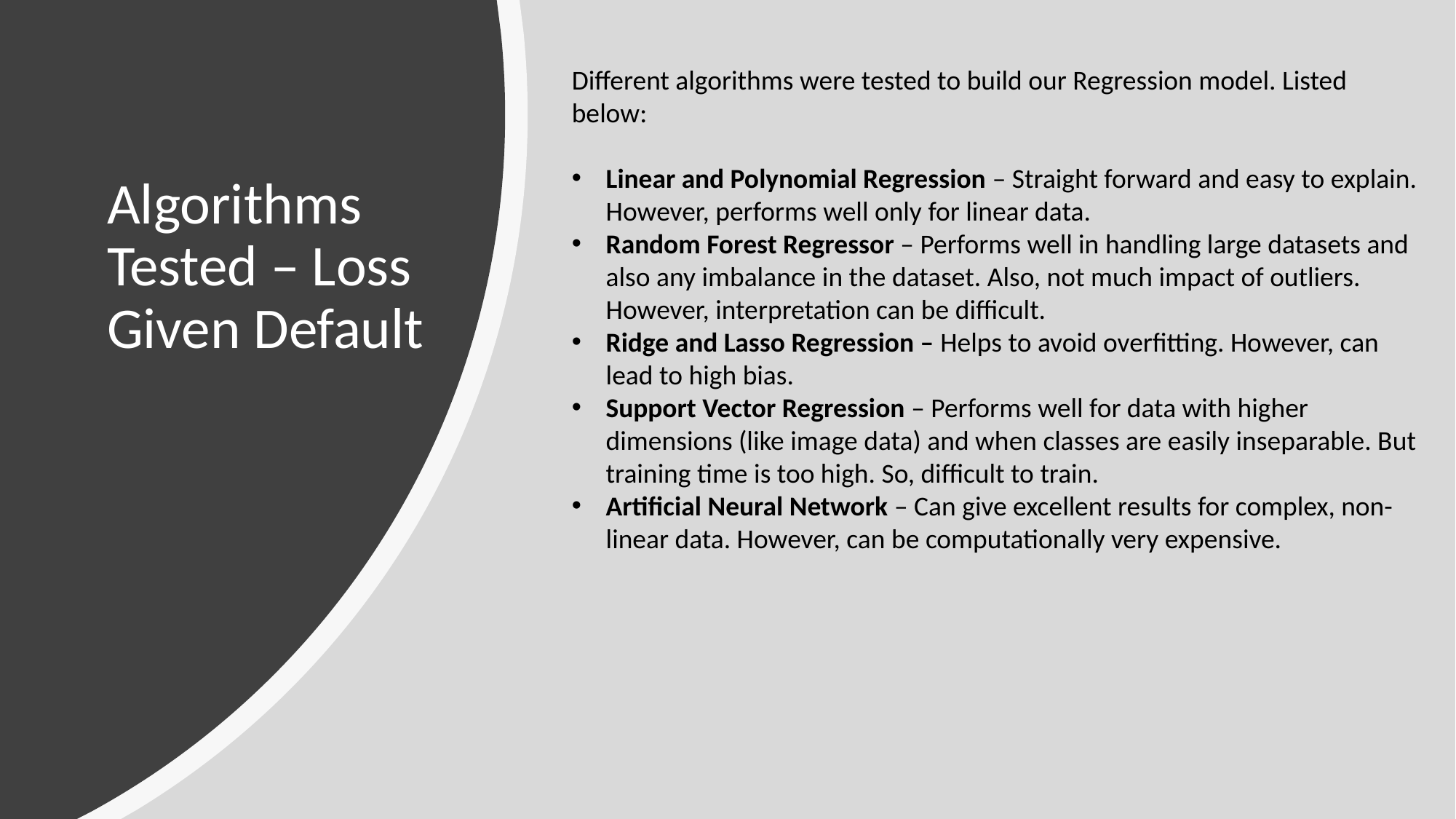

Different algorithms were tested to build our Regression model. Listed below:

Linear and Polynomial Regression – Straight forward and easy to explain. However, performs well only for linear data.
Random Forest Regressor – Performs well in handling large datasets and also any imbalance in the dataset. Also, not much impact of outliers. However, interpretation can be difficult.
Ridge and Lasso Regression – Helps to avoid overfitting. However, can lead to high bias.
Support Vector Regression – Performs well for data with higher dimensions (like image data) and when classes are easily inseparable. But training time is too high. So, difficult to train.
Artificial Neural Network – Can give excellent results for complex, non-linear data. However, can be computationally very expensive.
# Algorithms Tested – Loss Given Default